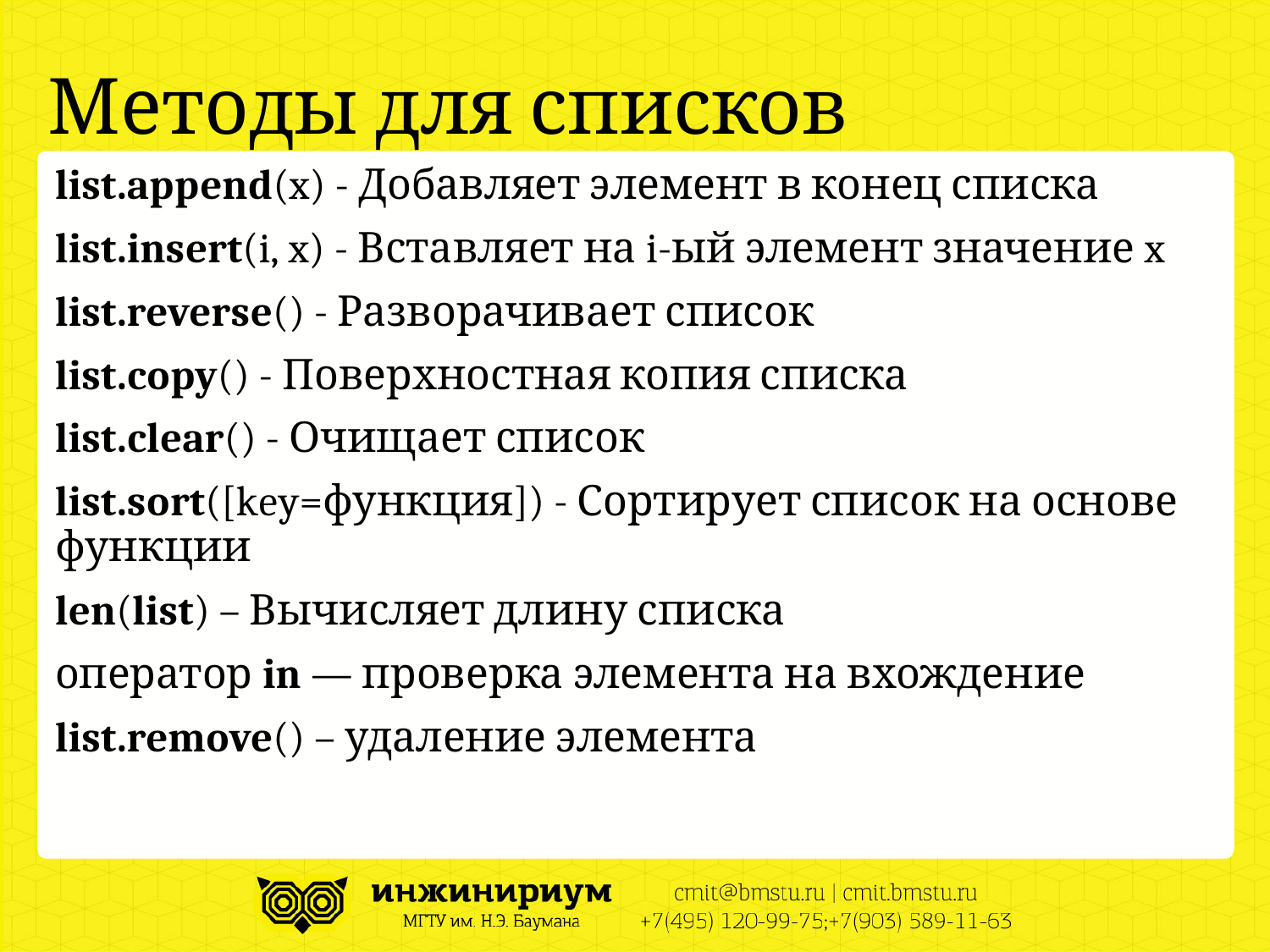

# Методы для списков
list.append(x) - Добавляет элемент в конец списка
list.insert(i, x) - Вставляет на i-ый элемент значение x
list.reverse() - Разворачивает список
list.copy() - Поверхностная копия списка
list.clear() - Очищает список
list.sort([key=функция]) - Сортирует список на основе функции
len(list) – Вычисляет длину списка
оператор in — проверка элемента на вхождение
list.remove() – удаление элемента